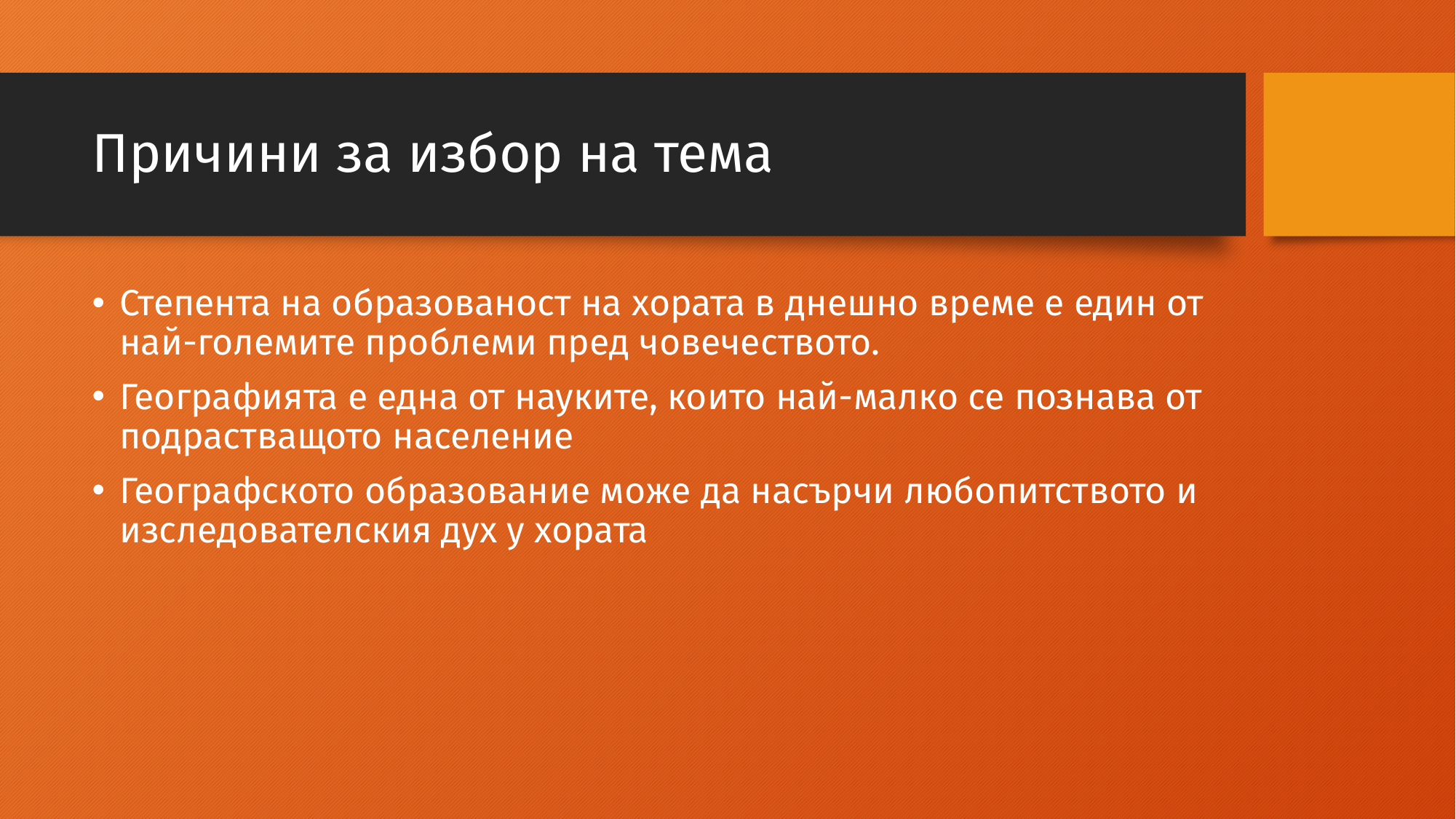

# Причини за избор на тема
Степента на образованост на хората в днешно време е един от най-големите проблеми пред човечеството.
Географията е една от науките, които най-малко се познава от подрастващото население
Географското образование може да насърчи любопитството и изследователския дух у хората